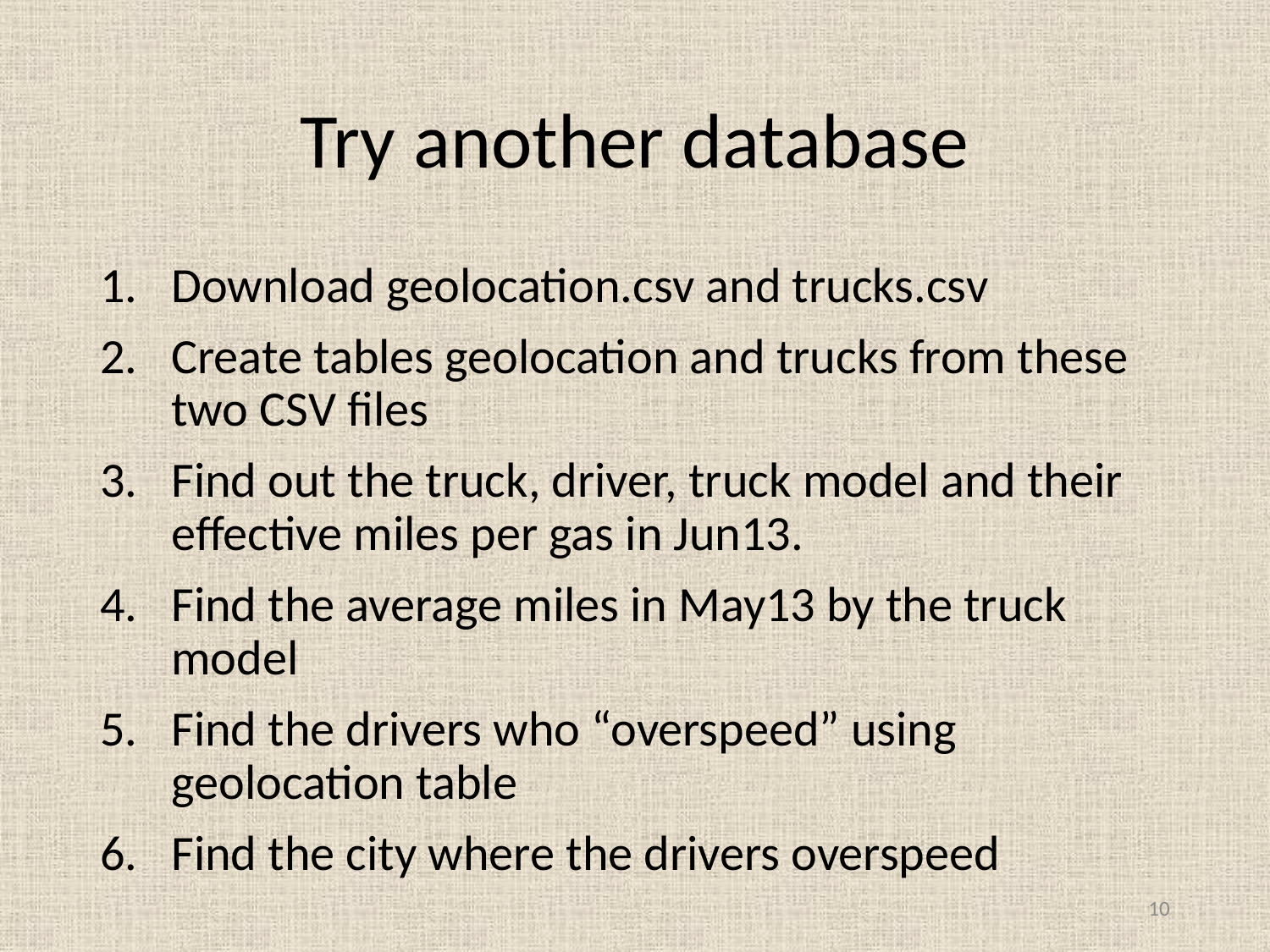

# Try another database
Download geolocation.csv and trucks.csv
Create tables geolocation and trucks from these two CSV files
Find out the truck, driver, truck model and their effective miles per gas in Jun13.
Find the average miles in May13 by the truck model
Find the drivers who “overspeed” using geolocation table
Find the city where the drivers overspeed

10